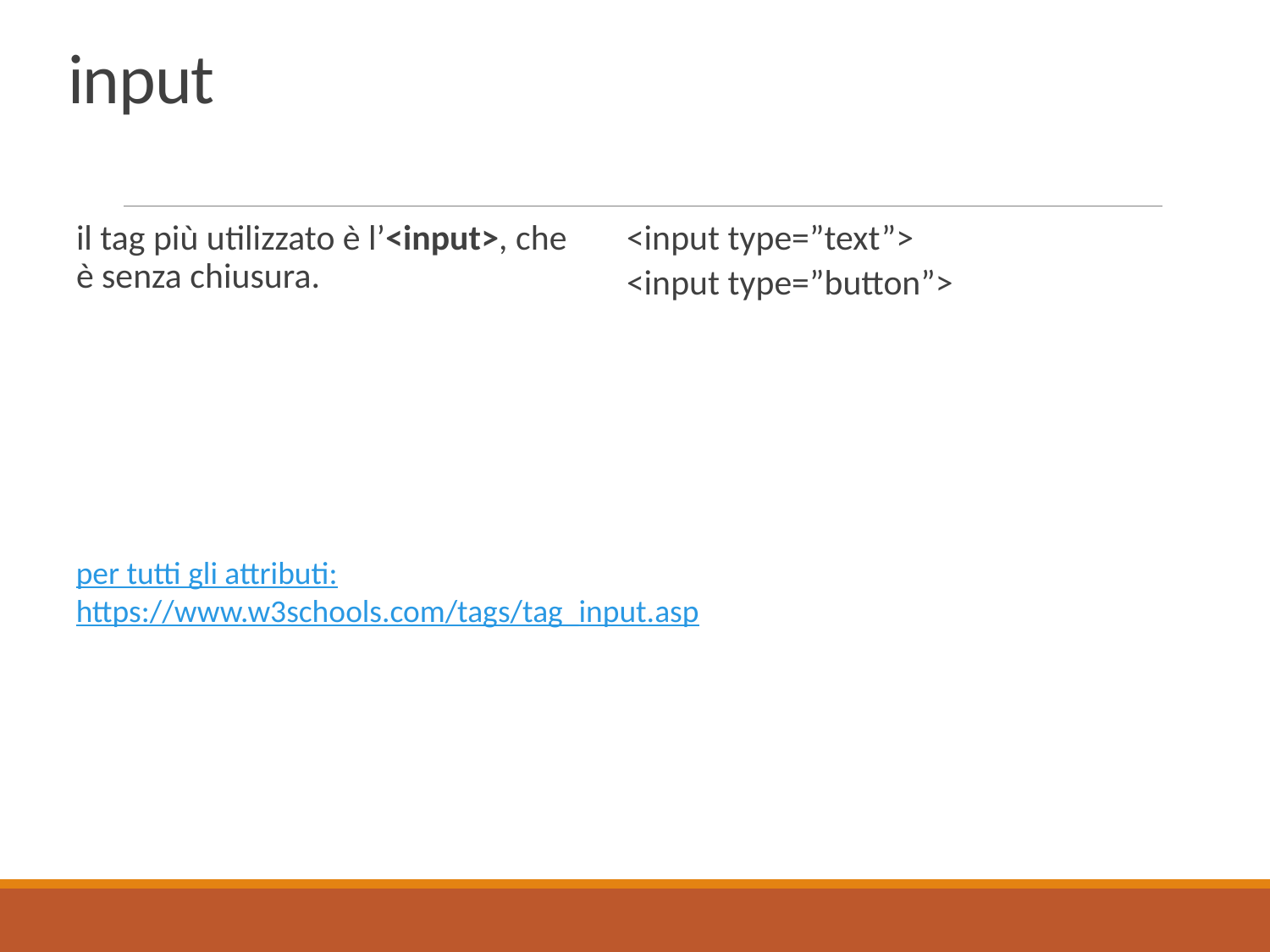

# input
il tag più utilizzato è l’<input>, che è senza chiusura.
<input type=”text”>
<input type=”button”>
per tutti gli attributi:
https://www.w3schools.com/tags/tag_input.asp